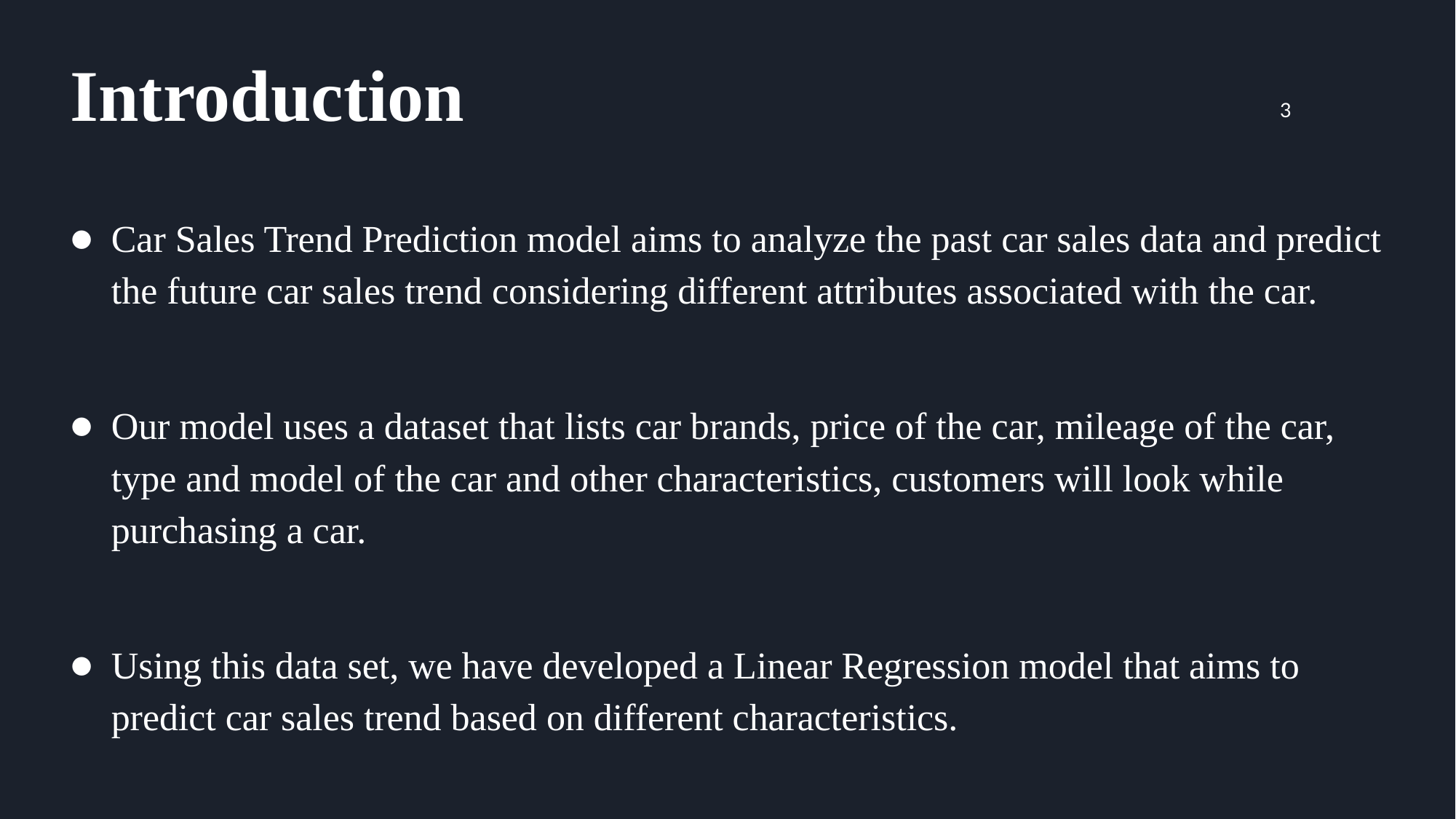

3
# Introduction

Car Sales Trend Prediction model aims to analyze the past car sales data and predict the future car sales trend considering different attributes associated with the car.

Our model uses a dataset that lists car brands, price of the car, mileage of the car, type and model of the car and other characteristics, customers will look while purchasing a car.

Using this data set, we have developed a Linear Regression model that aims to predict car sales trend based on different characteristics.